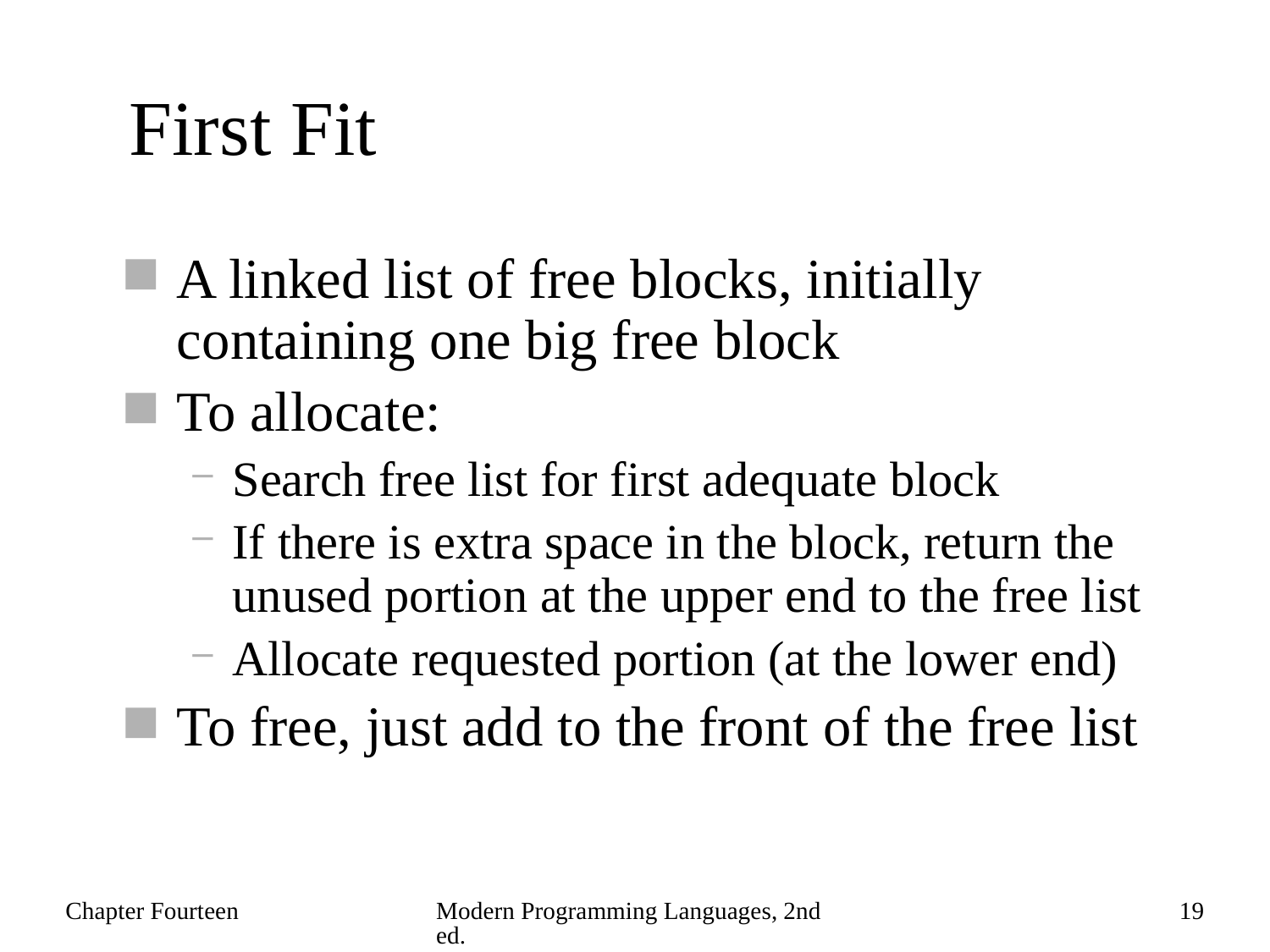

# First Fit
A linked list of free blocks, initially containing one big free block
To allocate:
Search free list for first adequate block
If there is extra space in the block, return the unused portion at the upper end to the free list
Allocate requested portion (at the lower end)
To free, just add to the front of the free list
Chapter Fourteen
Modern Programming Languages, 2nd ed.
19